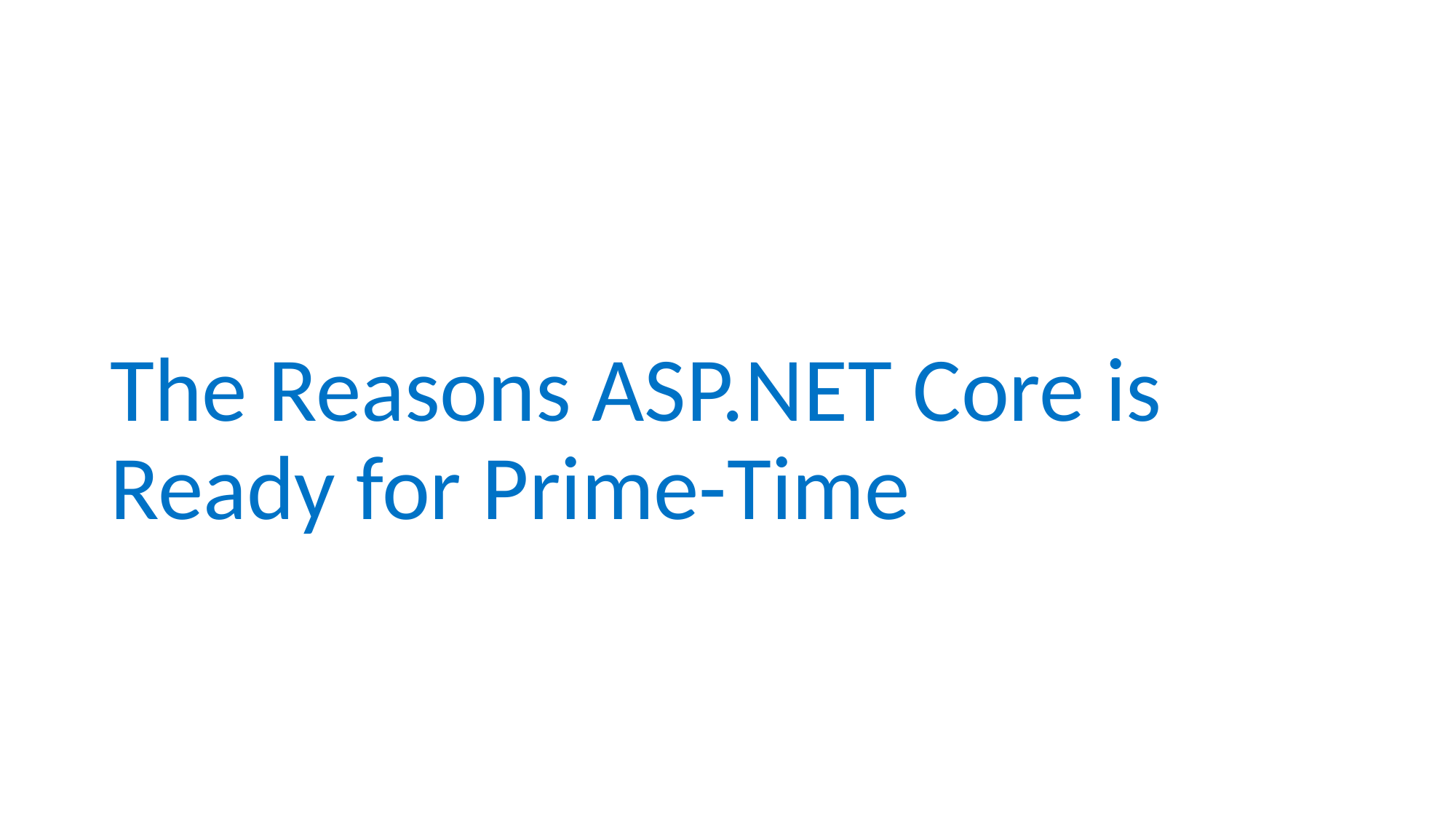

# The Reasons ASP.NET Core is Ready for Prime-Time